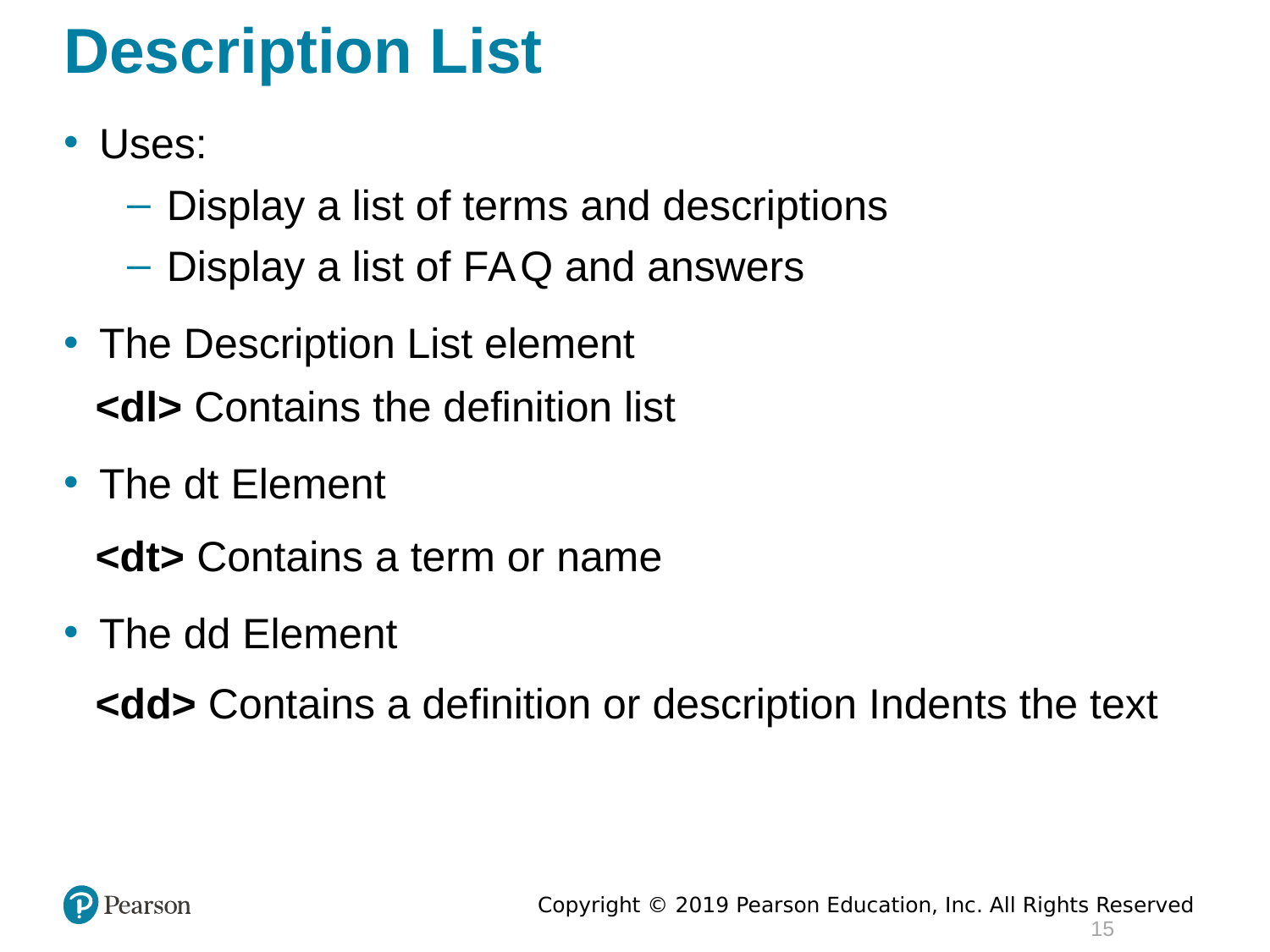

# Description List
Uses:
Display a list of terms and descriptions
Display a list of F A Q and answers
The Description List element
<dl> Contains the definition list
The dt Element
<dt> Contains a term or name
The dd Element
<dd> Contains a definition or description Indents the text